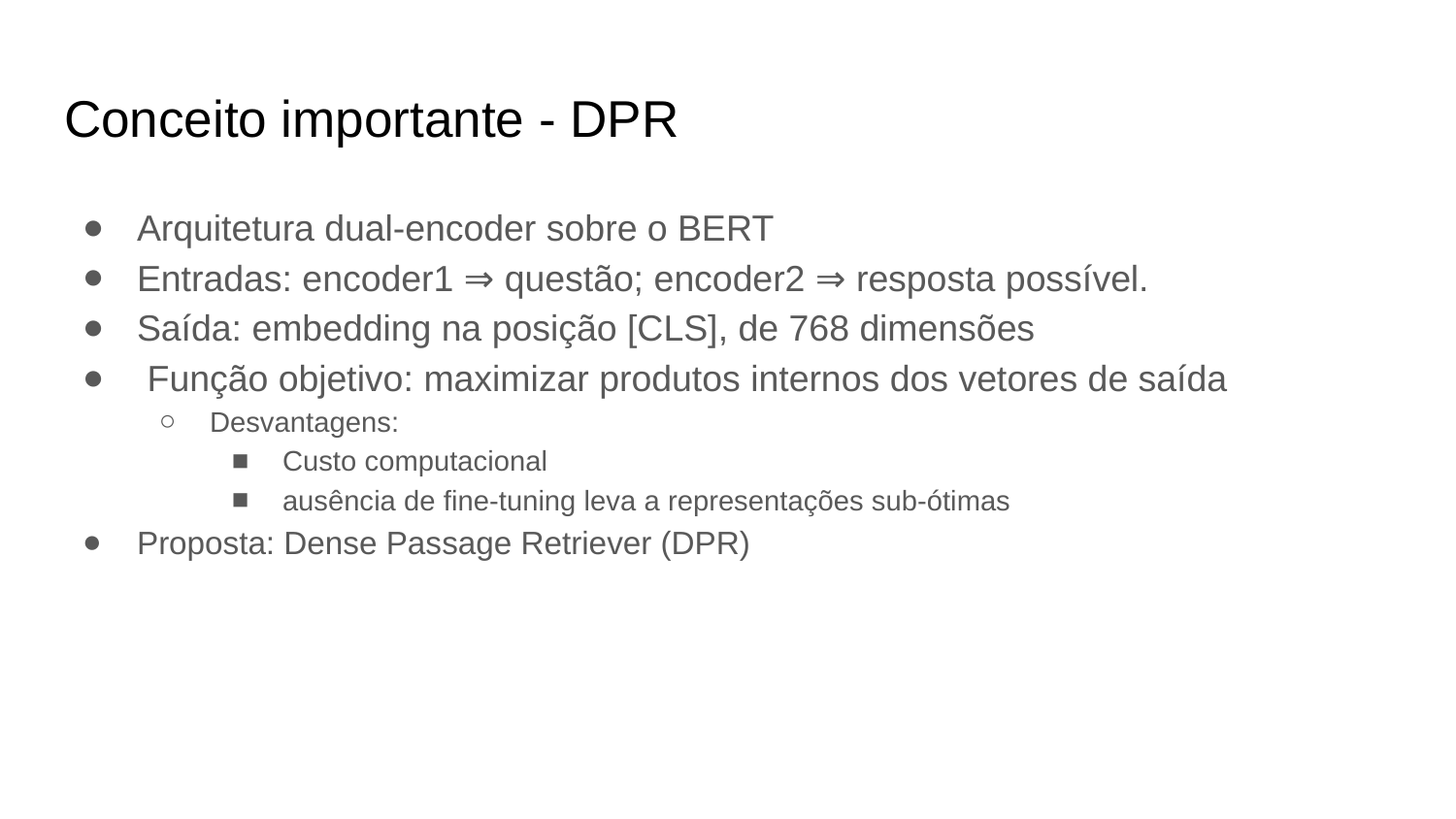

# Conceito importante - DPR
Arquitetura dual-encoder sobre o BERT
Entradas: encoder1 ⇒ questão; encoder2 ⇒ resposta possível.
Saída: embedding na posição [CLS], de 768 dimensões
 Função objetivo: maximizar produtos internos dos vetores de saída
Desvantagens:
Custo computacional
ausência de fine-tuning leva a representações sub-ótimas
Proposta: Dense Passage Retriever (DPR)